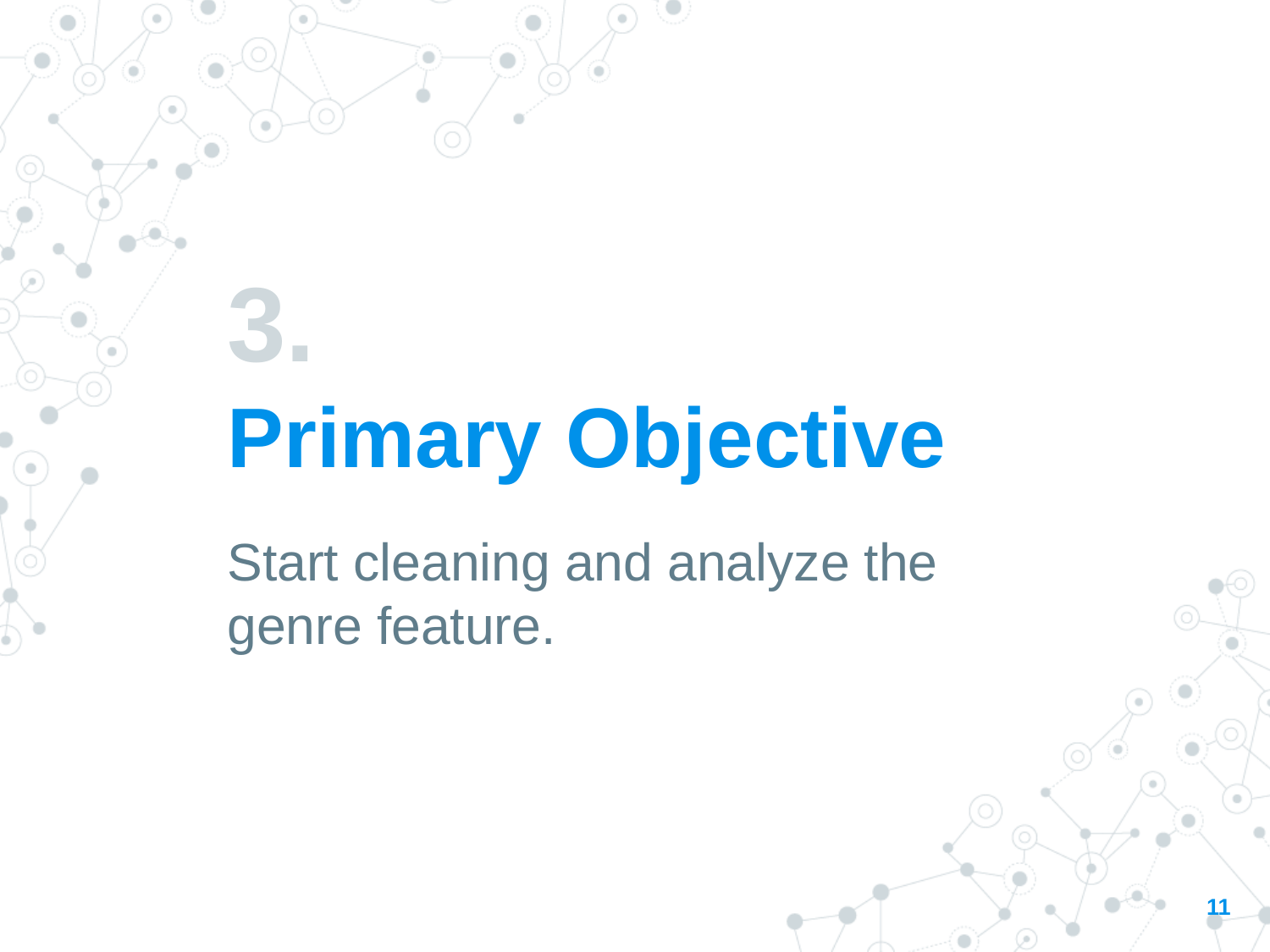

# 3.
Primary Objective
Start cleaning and analyze the genre feature.
11